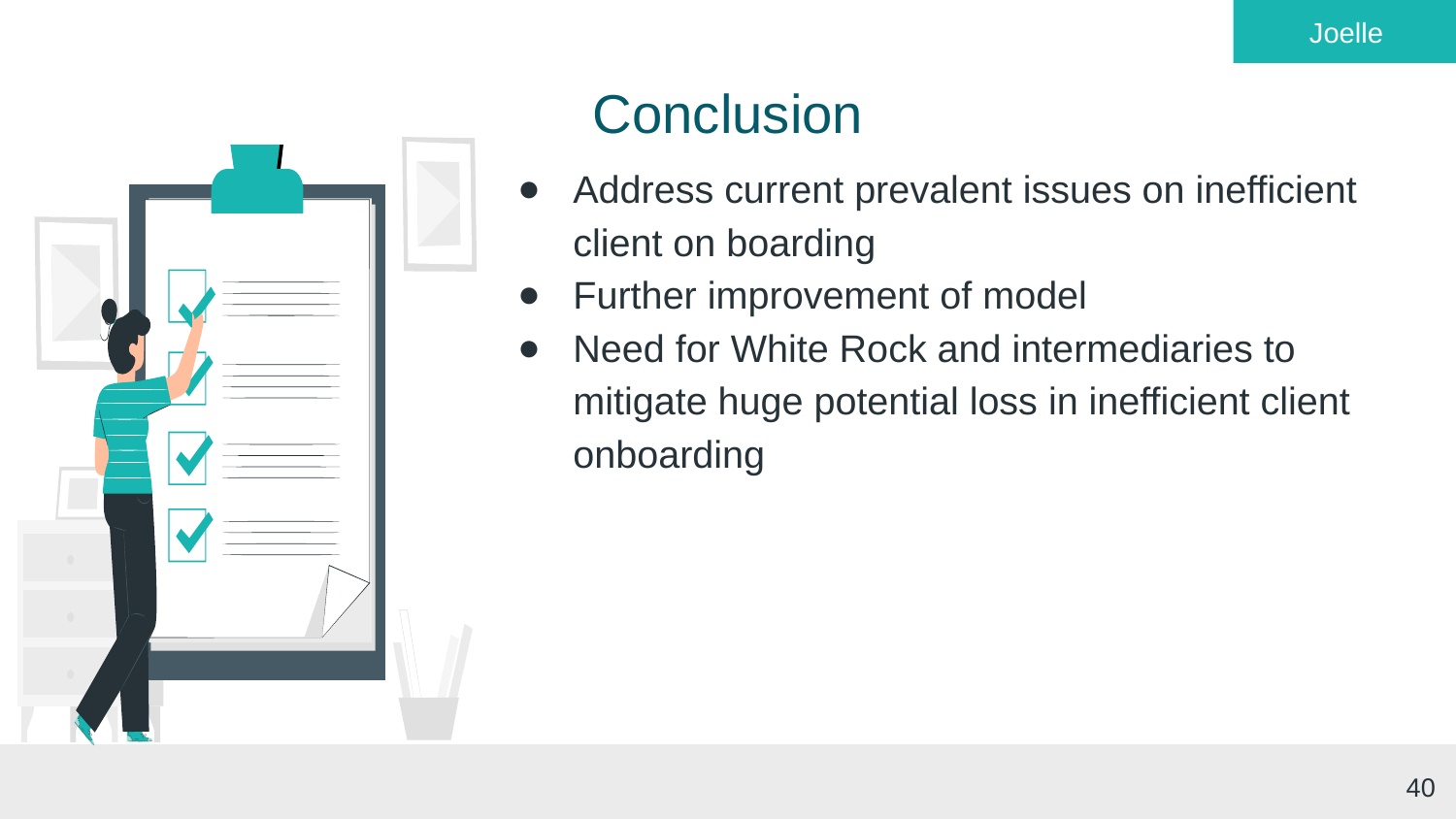

Joelle
# Conclusion

Address current prevalent issues on inefficient client on boarding
Further improvement of model
Need for White Rock and intermediaries to mitigate huge potential loss in inefficient client onboarding
40